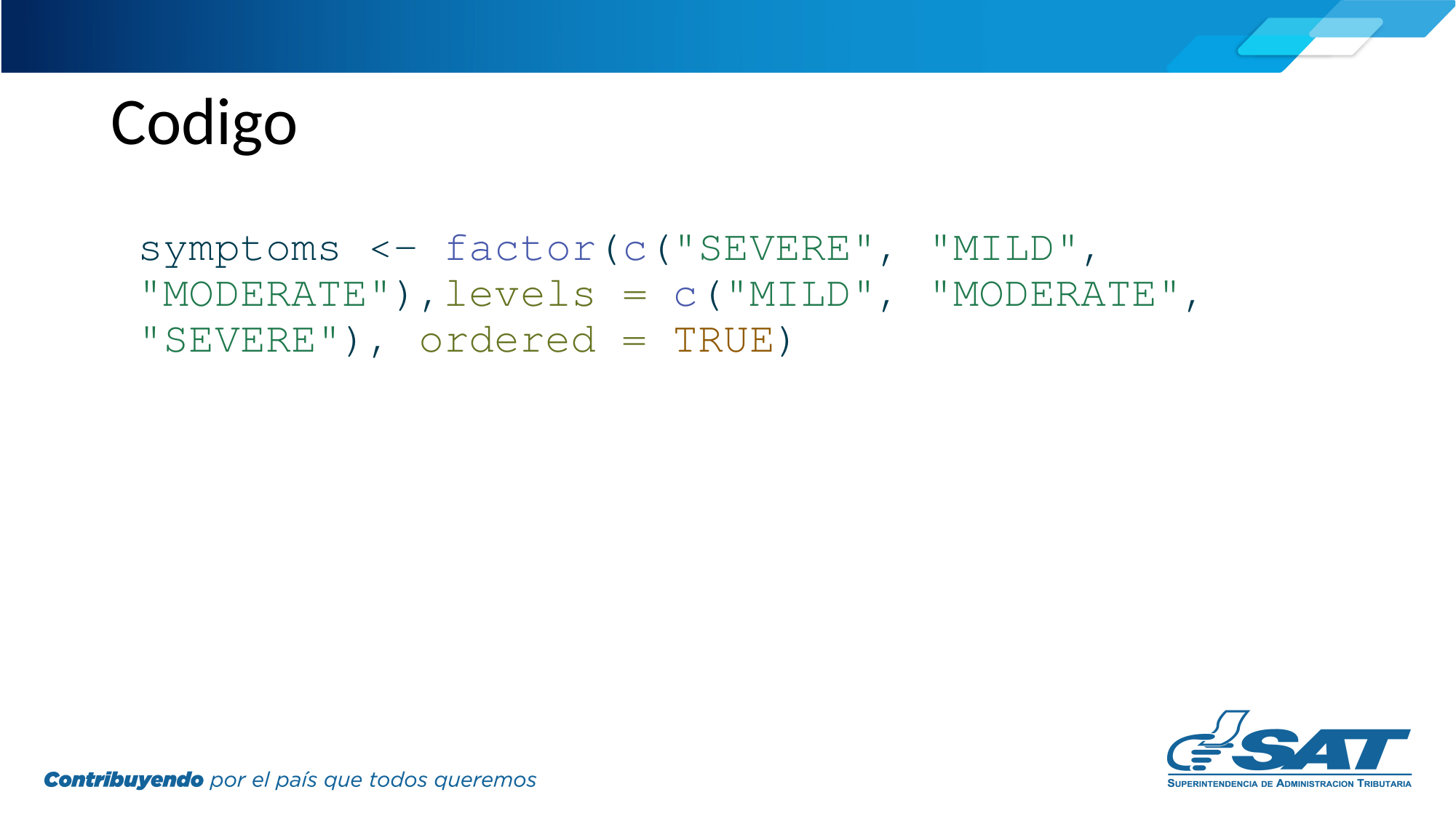

# Codigo
symptoms <- factor(c("SEVERE", "MILD", "MODERATE"),levels = c("MILD", "MODERATE", "SEVERE"), ordered = TRUE)